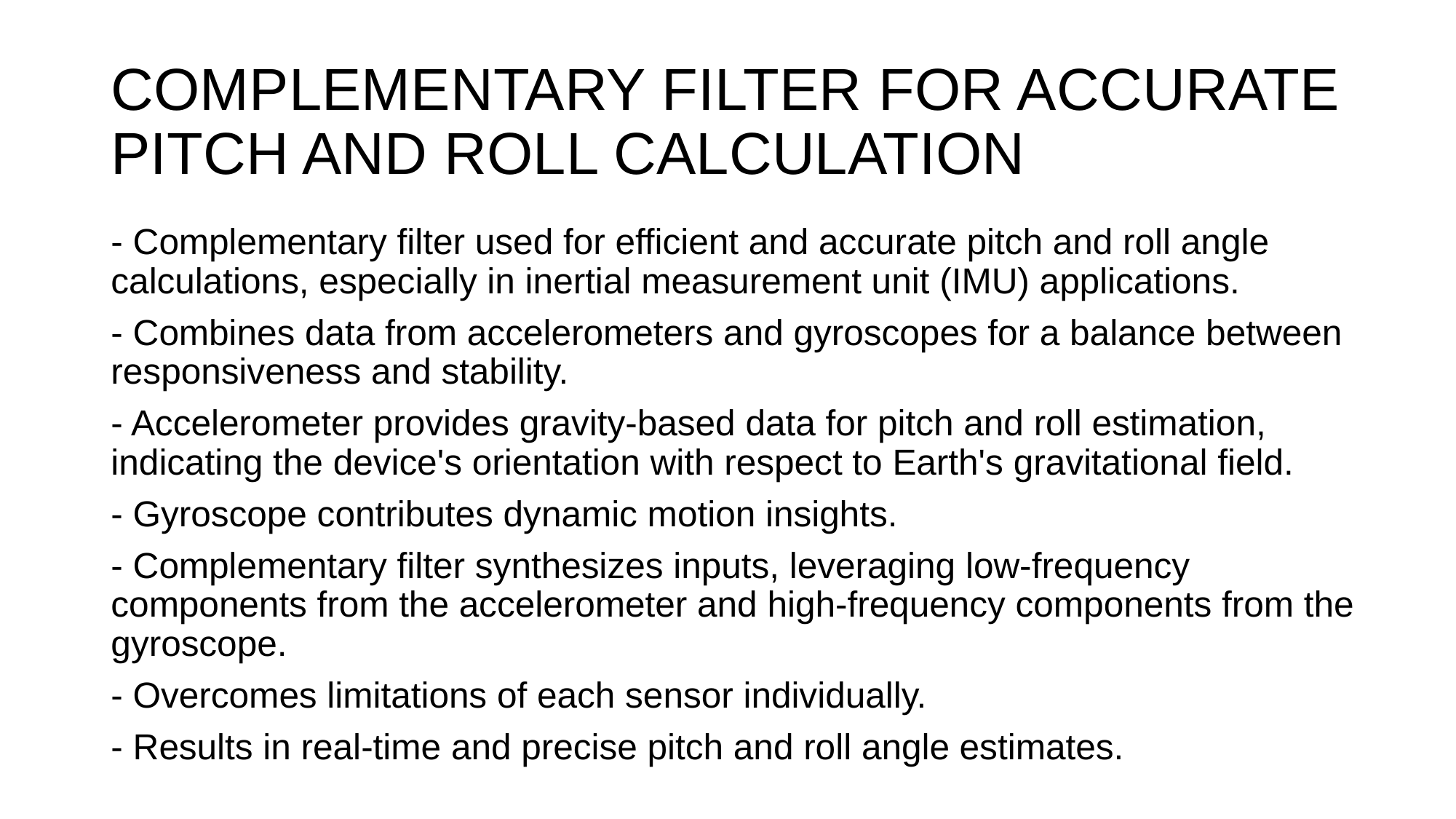

# COMPLEMENTARY FILTER FOR ACCURATE PITCH AND ROLL CALCULATION
- Complementary filter used for efficient and accurate pitch and roll angle calculations, especially in inertial measurement unit (IMU) applications.
- Combines data from accelerometers and gyroscopes for a balance between responsiveness and stability.
- Accelerometer provides gravity-based data for pitch and roll estimation, indicating the device's orientation with respect to Earth's gravitational field.
- Gyroscope contributes dynamic motion insights.
- Complementary filter synthesizes inputs, leveraging low-frequency components from the accelerometer and high-frequency components from the gyroscope.
- Overcomes limitations of each sensor individually.
- Results in real-time and precise pitch and roll angle estimates.